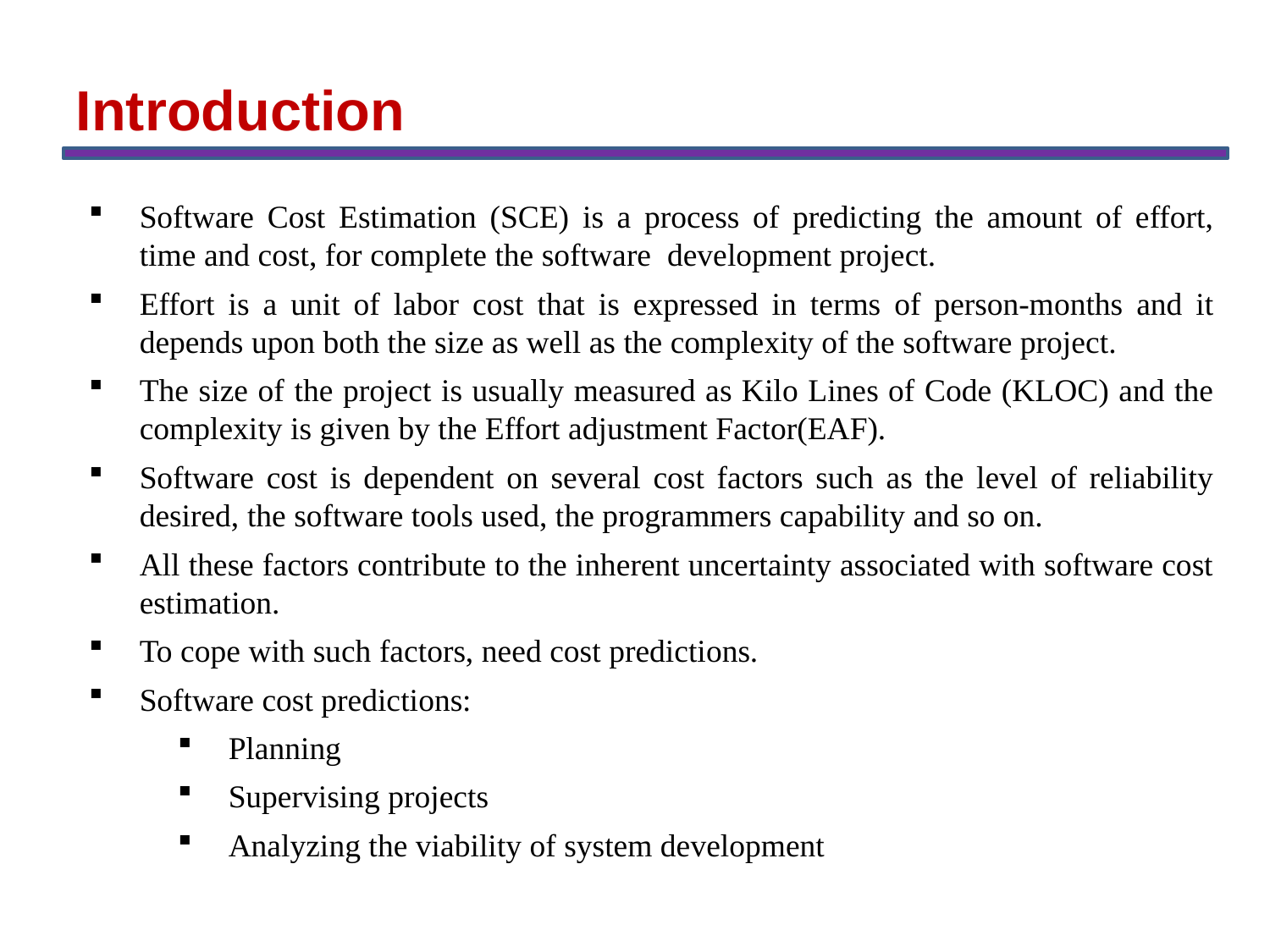

Introduction

Software Cost Estimation (SCE) is a process of predicting the amount of effort, time and cost, for complete the software  development project.
Effort is a unit of labor cost that is expressed in terms of person-months and it depends upon both the size as well as the complexity of the software project.
The size of the project is usually measured as Kilo Lines of Code (KLOC) and the complexity is given by the Effort adjustment Factor(EAF).
Software cost is dependent on several cost factors such as the level of reliability desired, the software tools used, the programmers capability and so on.
All these factors contribute to the inherent uncertainty associated with software cost estimation.
To cope with such factors, need cost predictions.
Software cost predictions:
Planning
Supervising projects
Analyzing the viability of system development